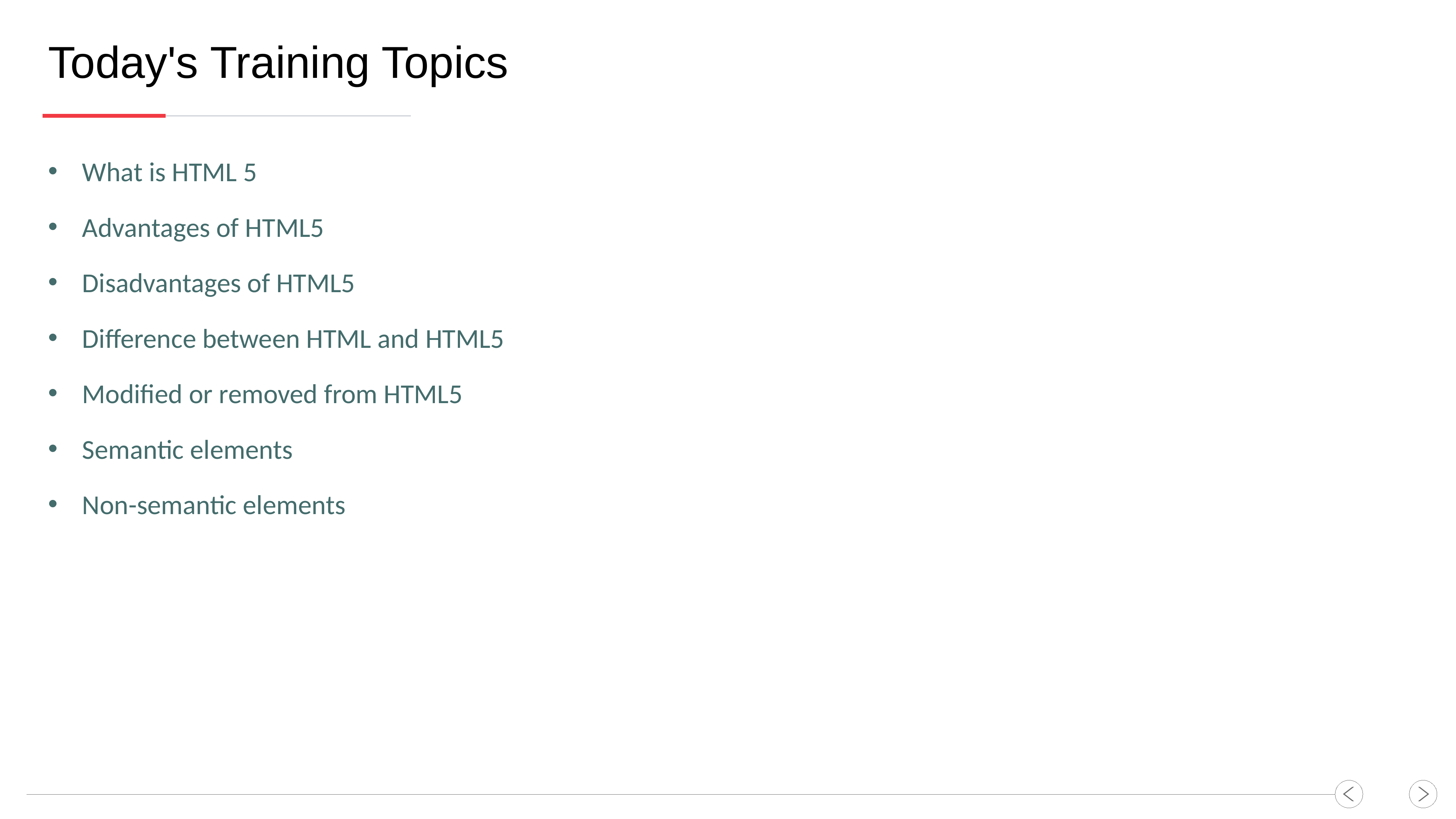

Today's Training Topics
What is HTML 5
Advantages of HTML5
Disadvantages of HTML5
Difference between HTML and HTML5
Modified or removed from HTML5
Semantic elements
Non-semantic elements